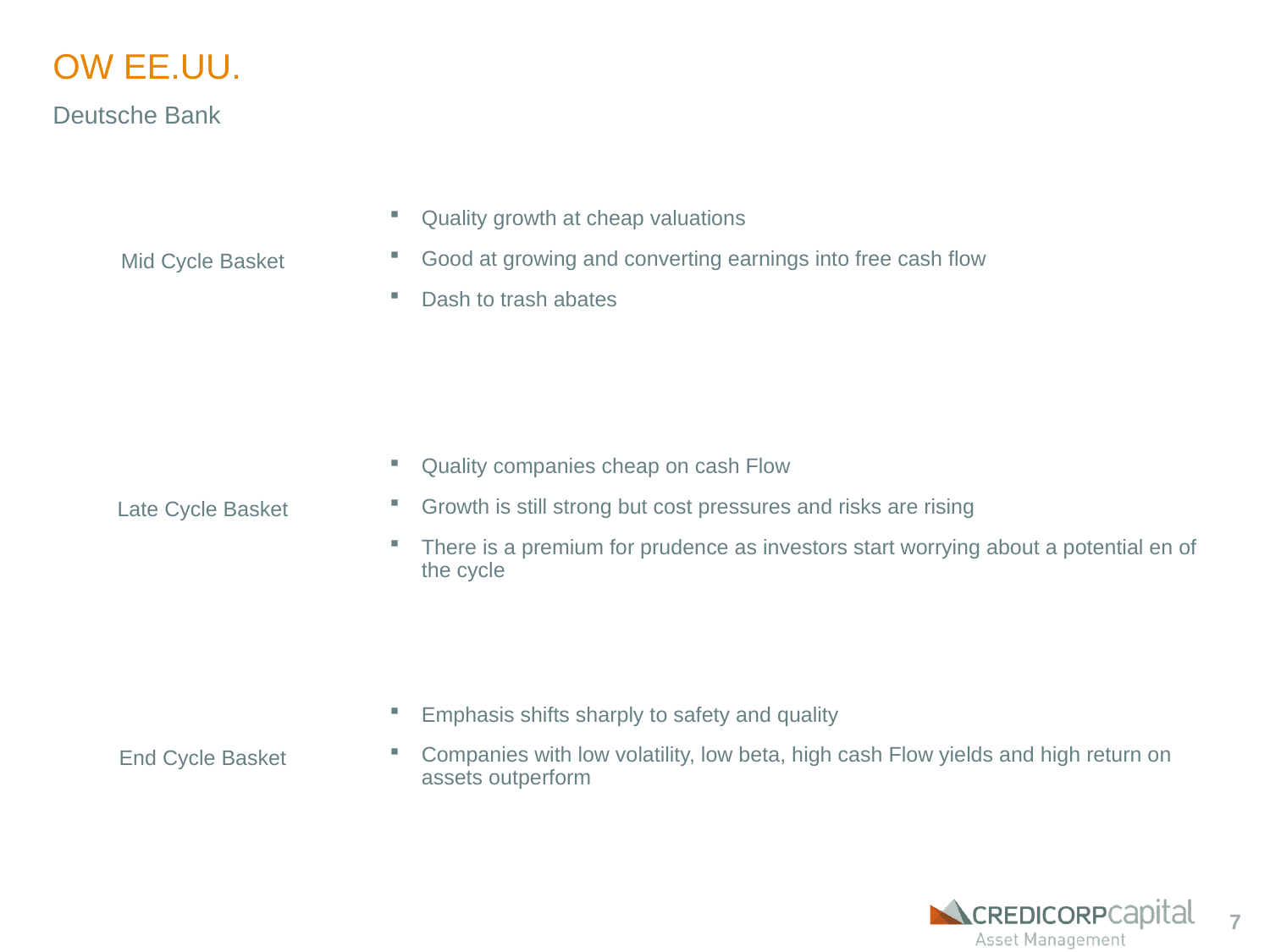

# OW EE.UU.
Deutsche Bank

Mid Cycle Basket
Quality growth at cheap valuations
Good at growing and converting earnings into free cash flow
Dash to trash abates
Quality companies cheap on cash Flow
Growth is still strong but cost pressures and risks are rising
There is a premium for prudence as investors start worrying about a potential en of the cycle

Late Cycle Basket
Emphasis shifts sharply to safety and quality
Companies with low volatility, low beta, high cash Flow yields and high return on assets outperform

End Cycle Basket
7